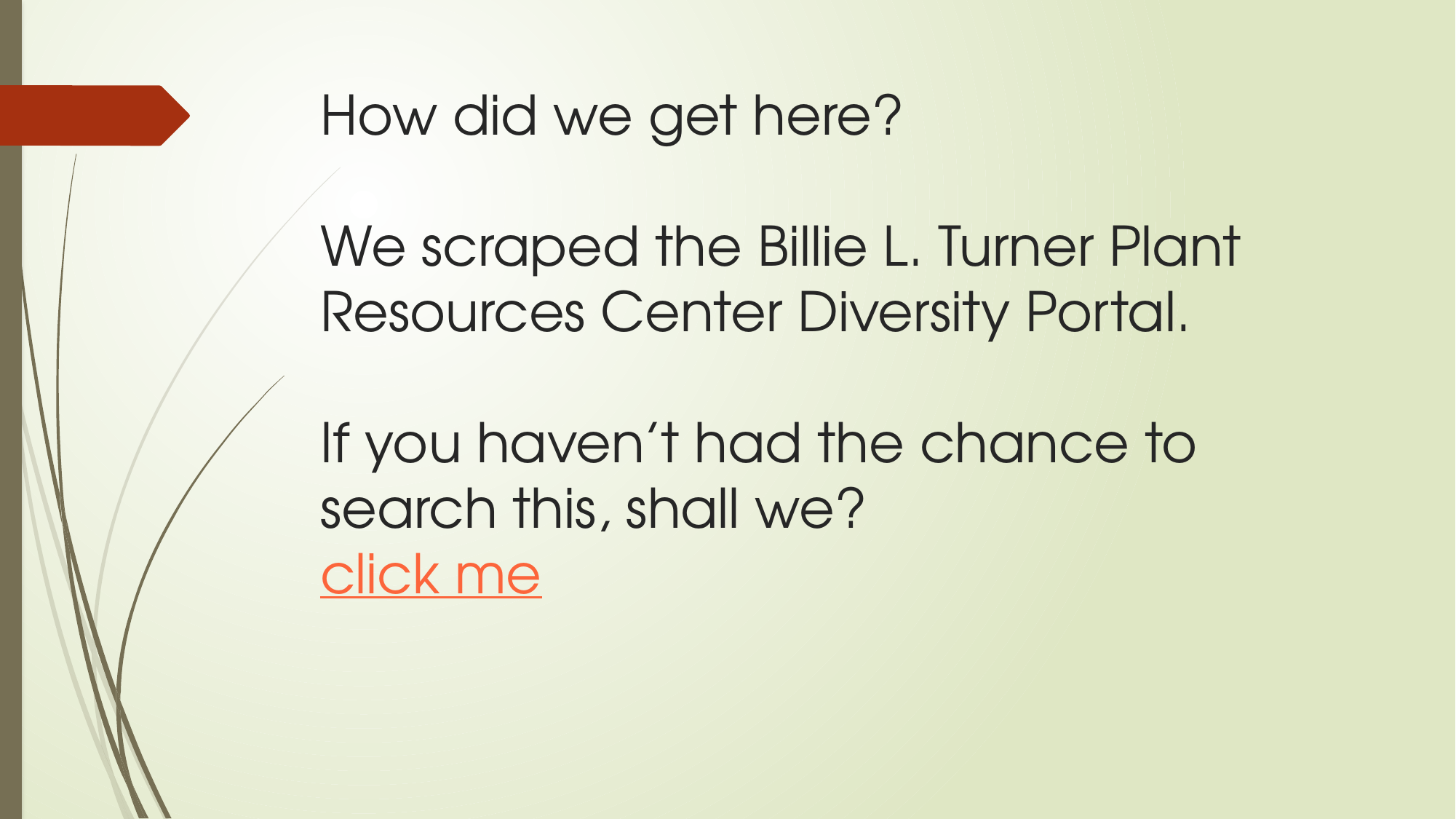

# How did we get here? We scraped the Billie L. Turner Plant Resources Center Diversity Portal. If you haven’t had the chance to search this, shall we? click me